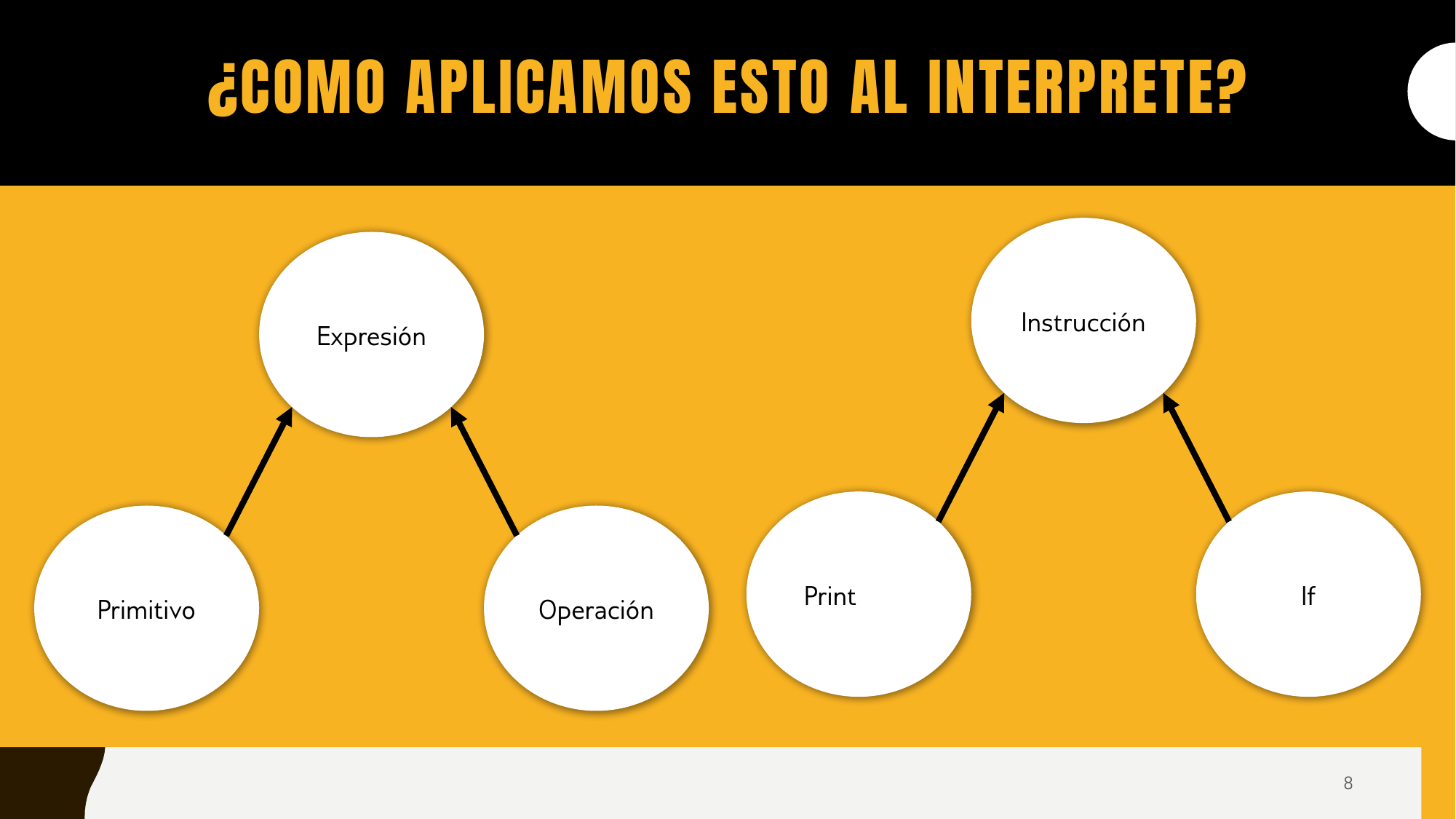

# ¿Como aplicamos esto al interprete?
Instrucción
Expresión
Print
If
Primitivo
Operación
8